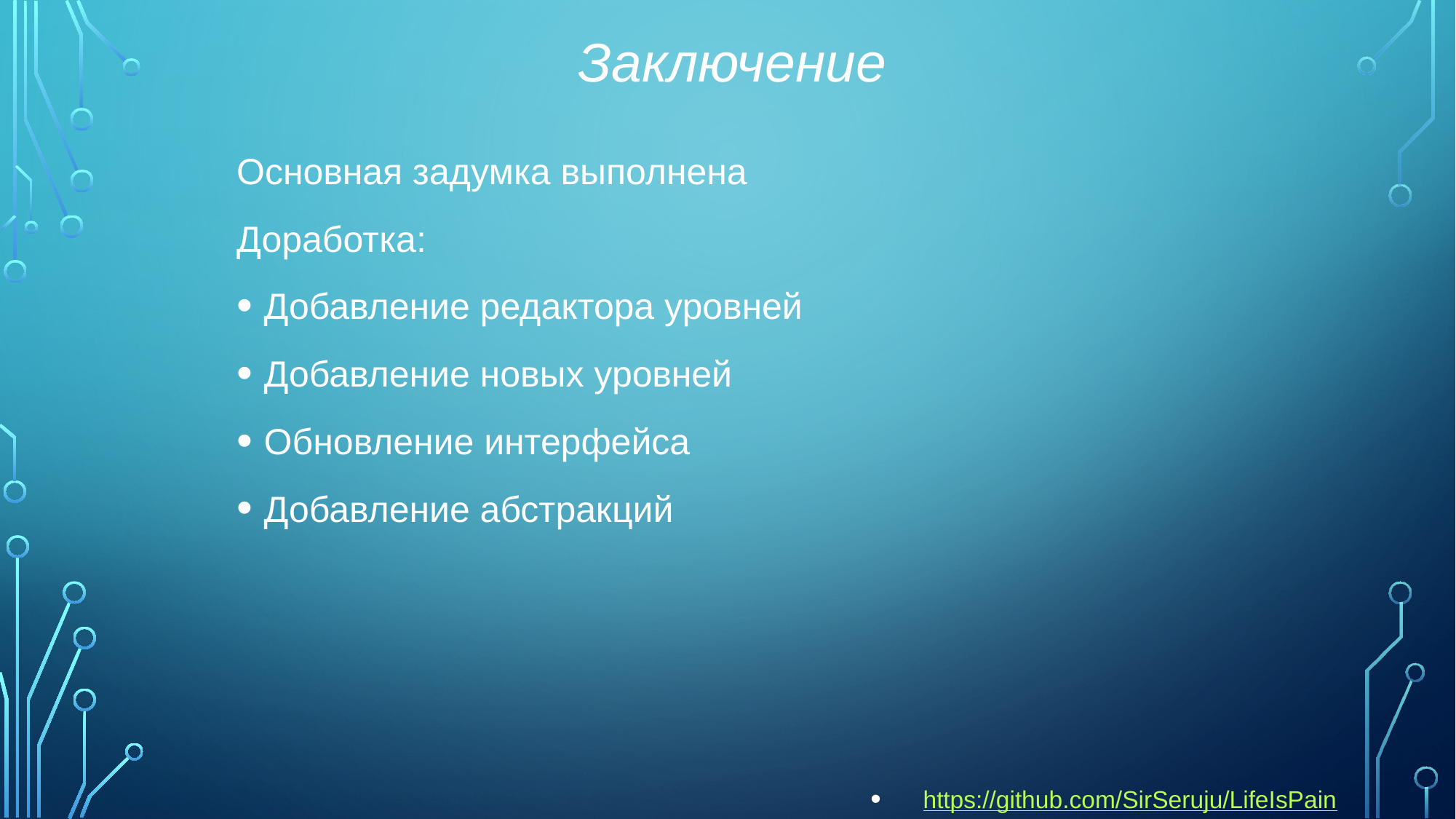

Заключение
Основная задумка выполнена
Доработка:
Добавление редактора уровней
Добавление новых уровней
Обновление интерфейса
Добавление абстракций
https://github.com/SirSeruju/LifeIsPain